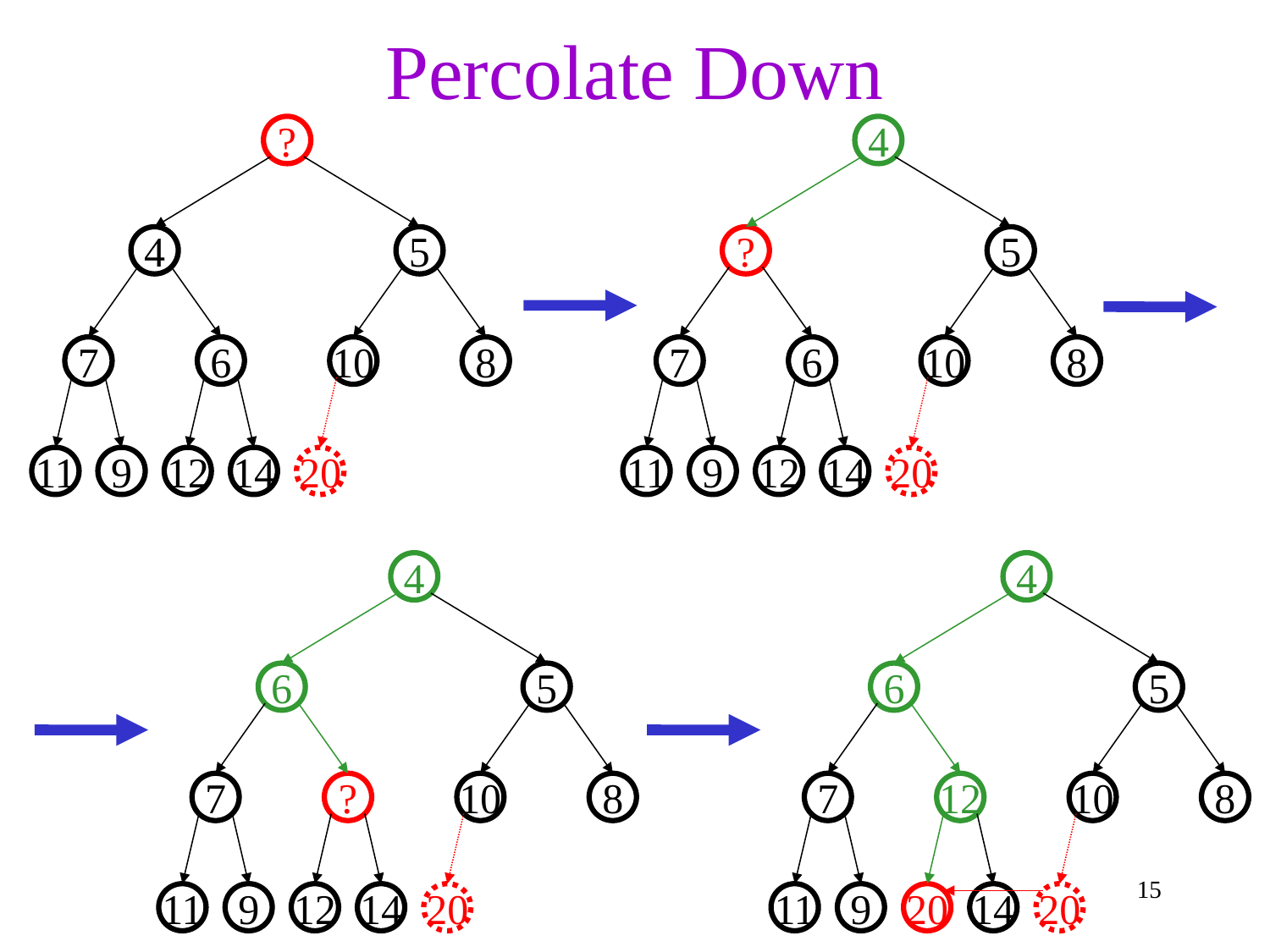

# Percolate Down
?
4
4
5
?
5

7
6
10
8
7
6
10
8
11
9
12
14
20
11
9
12
14
20
4
4
6
5
6
5

7
?
10
8
7
12
10
8
15
11
9
12
14
20
11
9
20
14
20